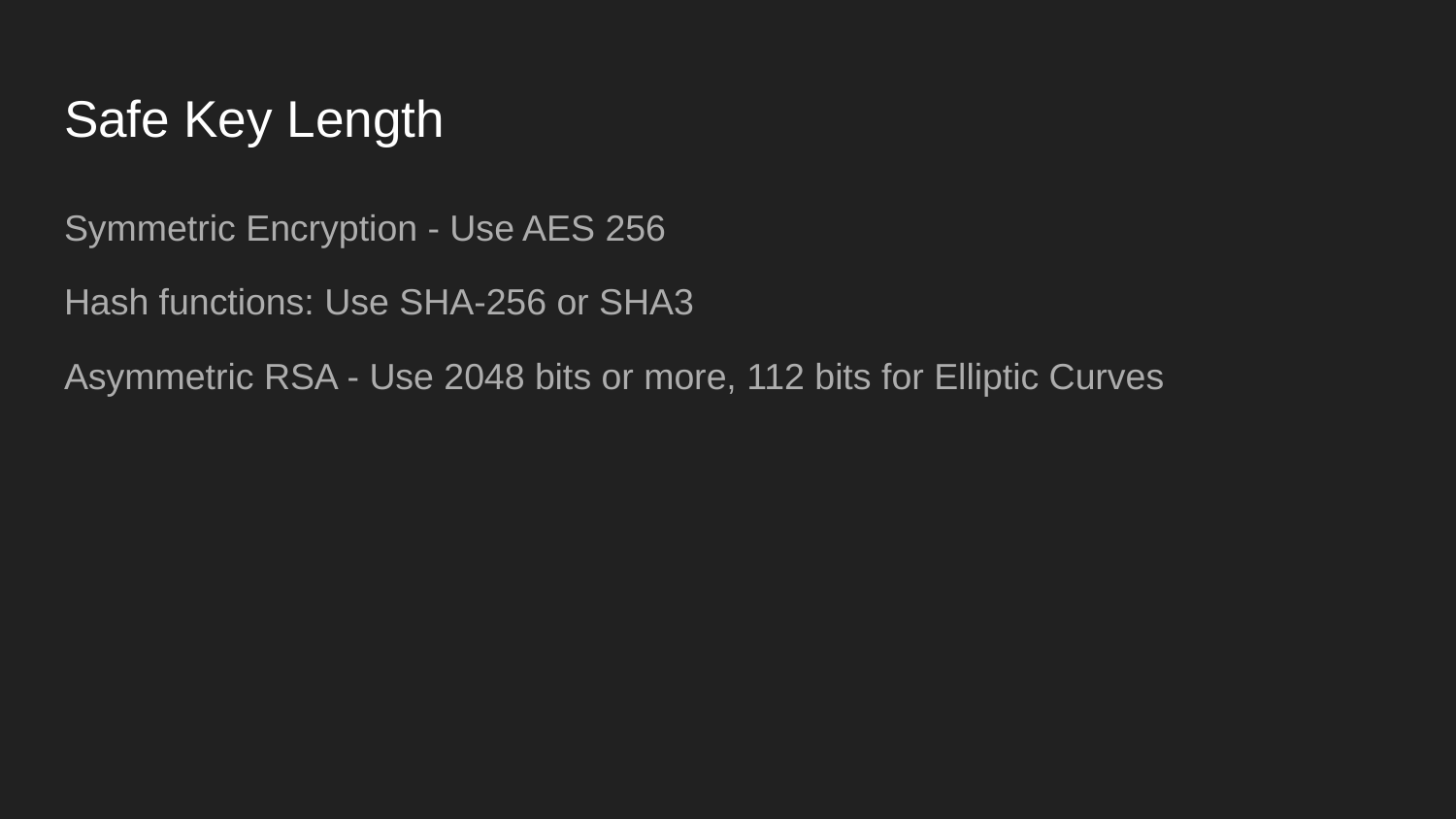

# Safe Key Length
Symmetric Encryption - Use AES 256
Hash functions: Use SHA-256 or SHA3
Asymmetric RSA - Use 2048 bits or more, 112 bits for Elliptic Curves